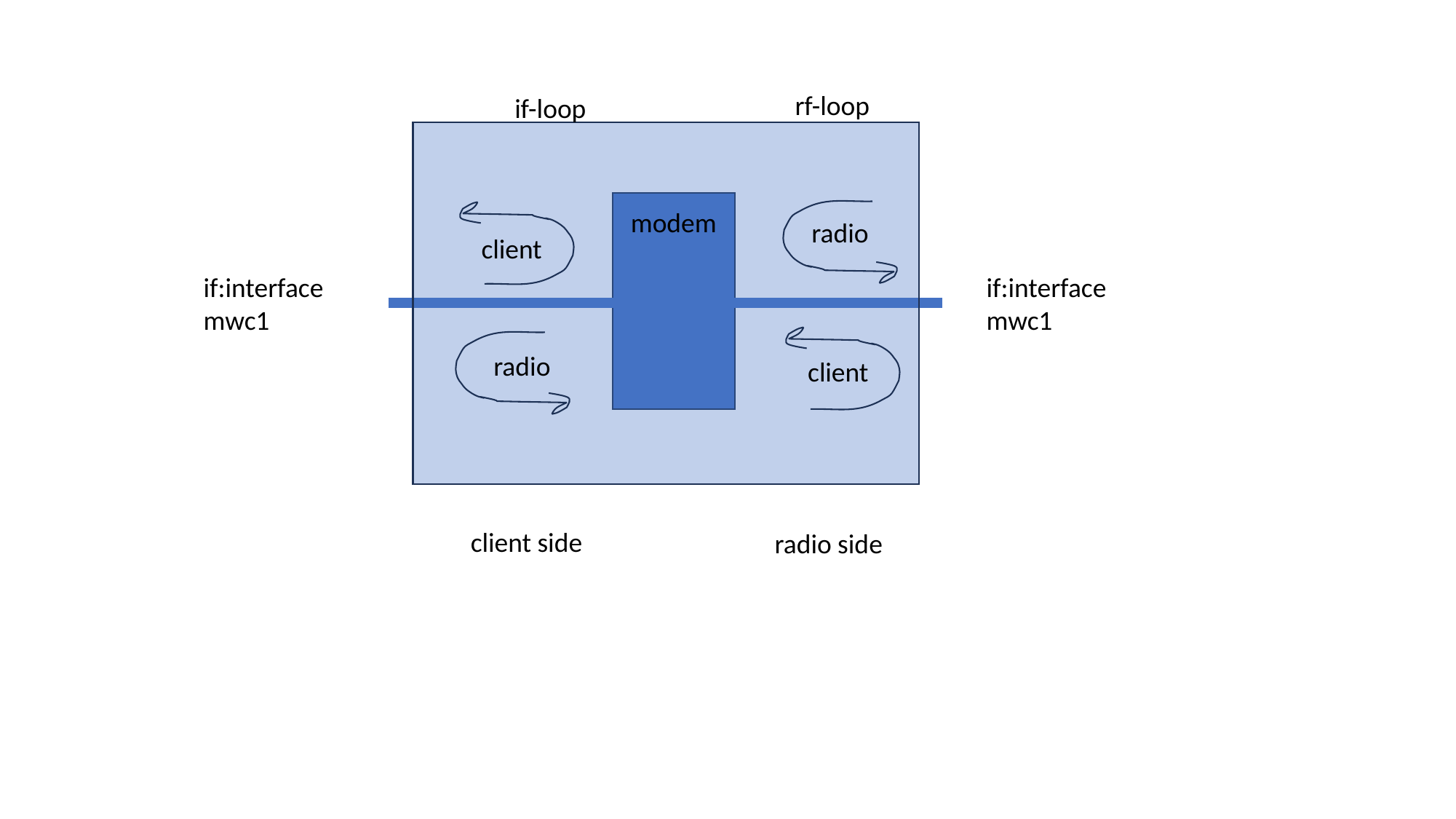

rf-loop
if-loop

modem

radio
client
if:interface
mwc1
if:interface
mwc1

radio
client
client side
radio side